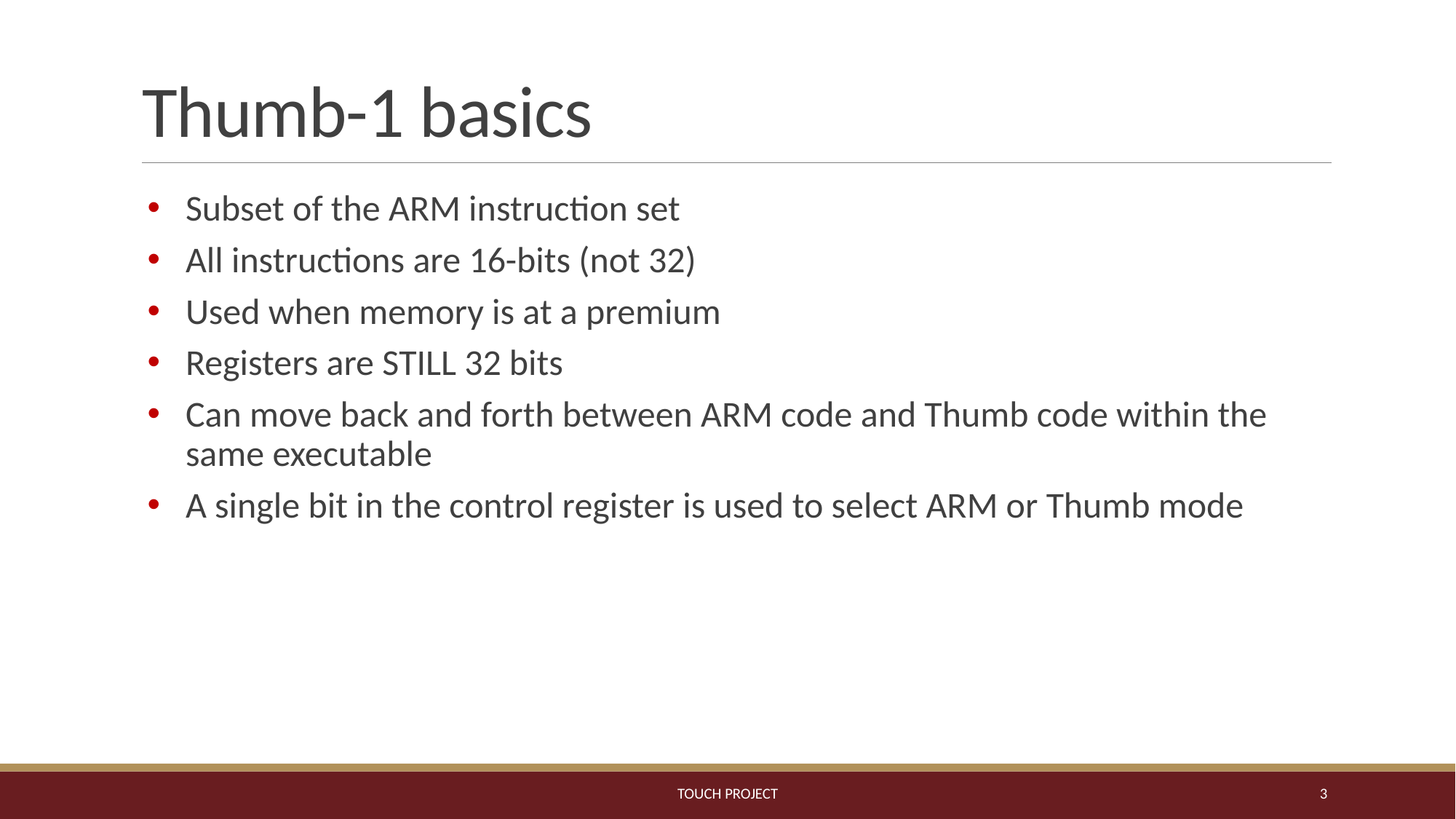

# Thumb-1 basics
Subset of the ARM instruction set
All instructions are 16-bits (not 32)
Used when memory is at a premium
Registers are STILL 32 bits
Can move back and forth between ARM code and Thumb code within the same executable
A single bit in the control register is used to select ARM or Thumb mode

ToUCH Project
3